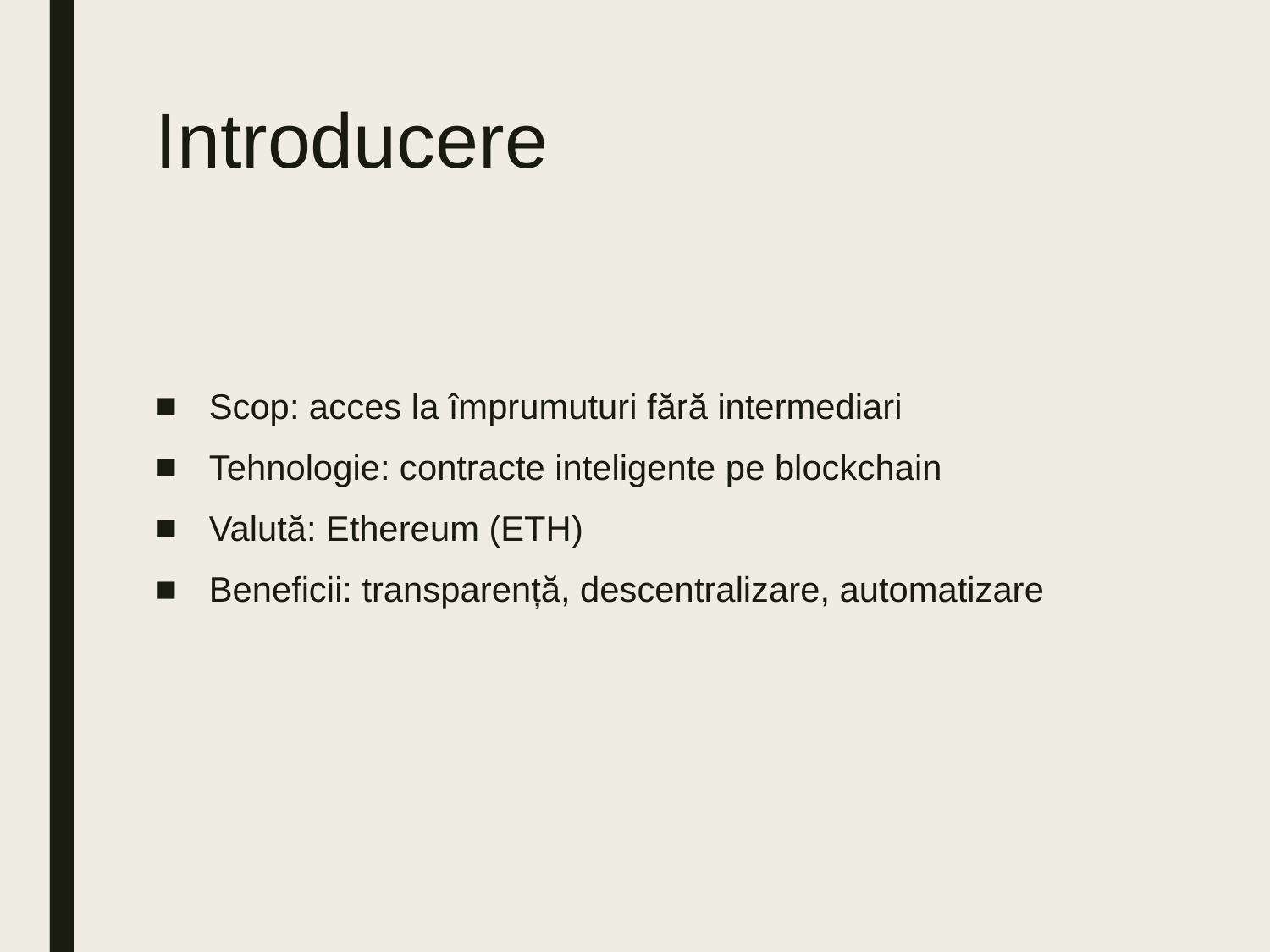

# Introducere

Scop: acces la împrumuturi fără intermediari
Tehnologie: contracte inteligente pe blockchain
Valută: Ethereum (ETH)
Beneficii: transparență, descentralizare, automatizare